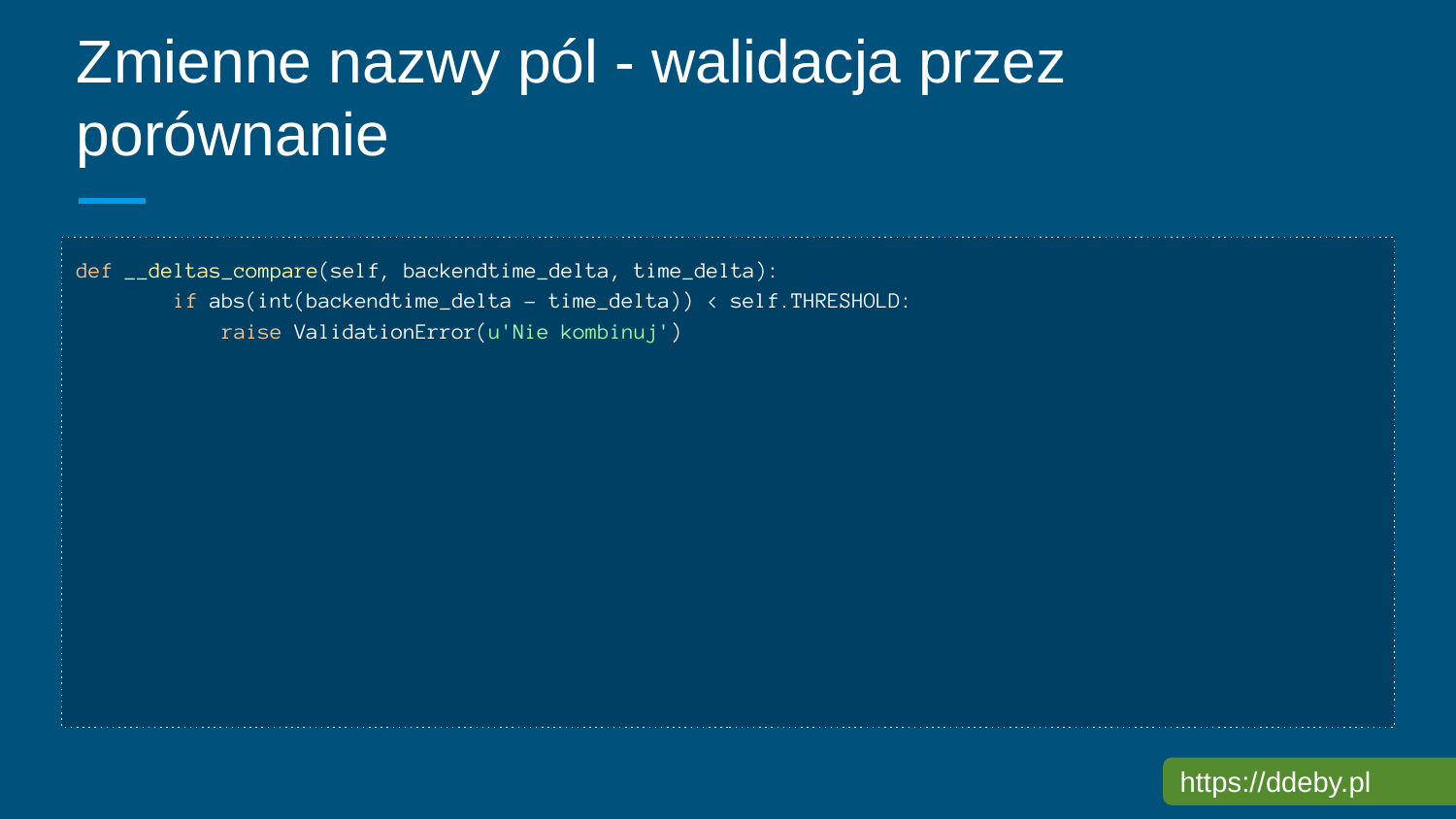

# Zmienne nazwy pól - walidacja przez porównanie
def __deltas_compare(self, backendtime_delta, time_delta):
        if abs(int(backendtime_delta - time_delta)) < self.THRESHOLD:
            raise ValidationError(u'Nie kombinuj')

https://ddeby.pl